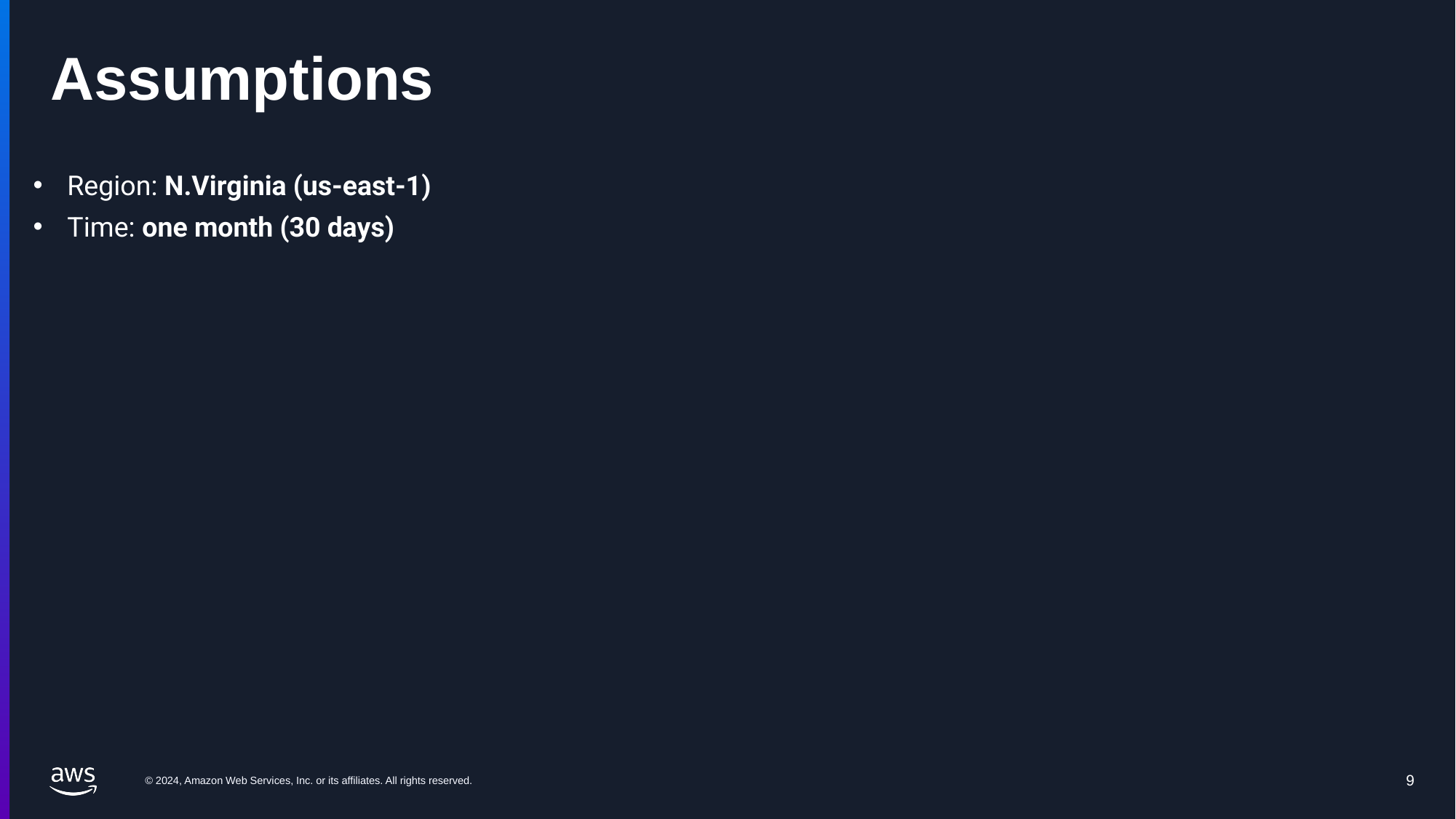

# Assumptions
Region: N.Virginia (us-east-1)
Time: one month (30 days)

9